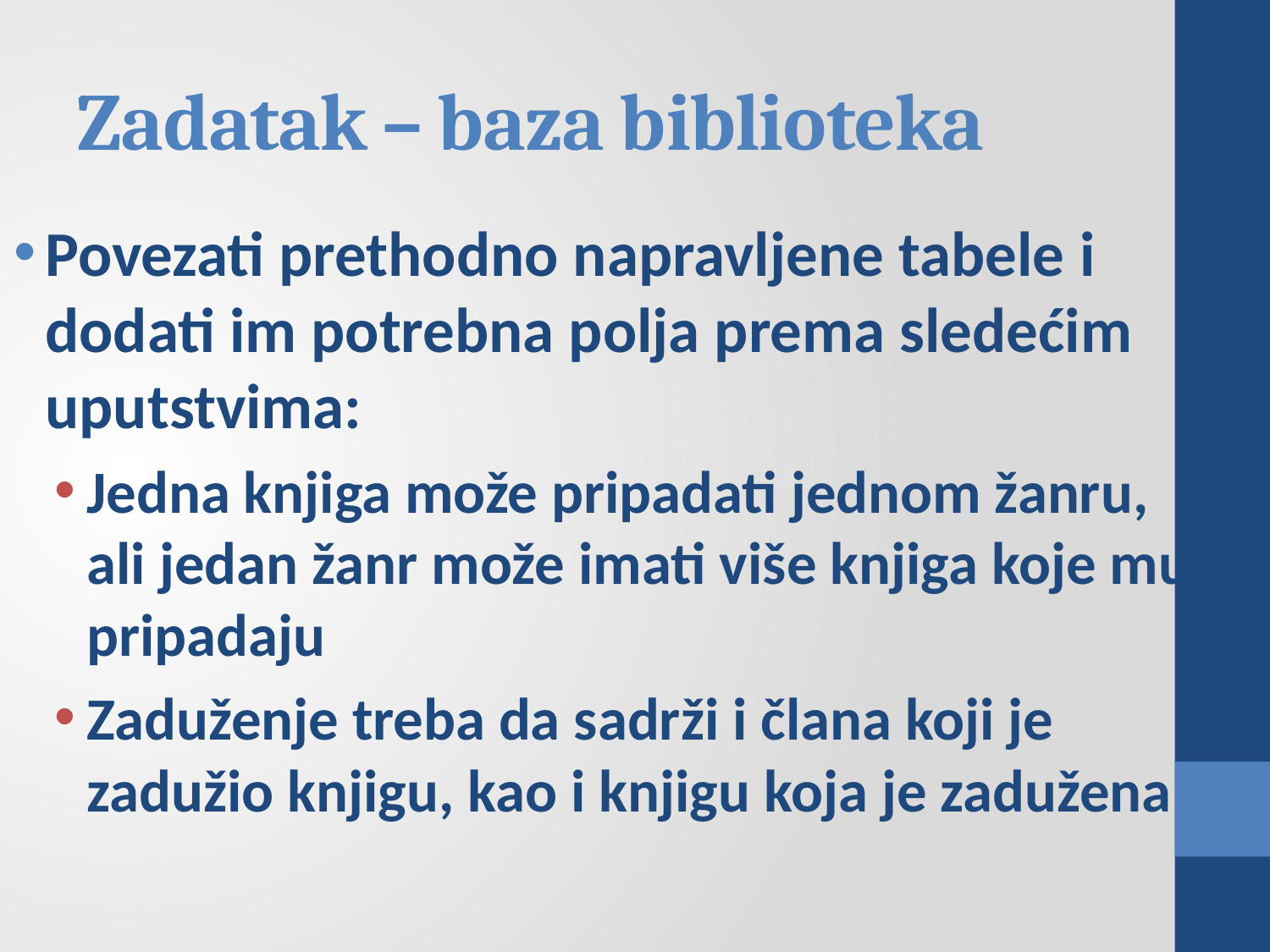

# Zadatak – baza biblioteka
Povezati prethodno napravljene tabele i dodati im potrebna polja prema sledećim uputstvima:
Jedna knjiga može pripadati jednom žanru, ali jedan žanr može imati više knjiga koje mu pripadaju
Zaduženje treba da sadrži i člana koji je zadužio knjigu, kao i knjigu koja je zadužena